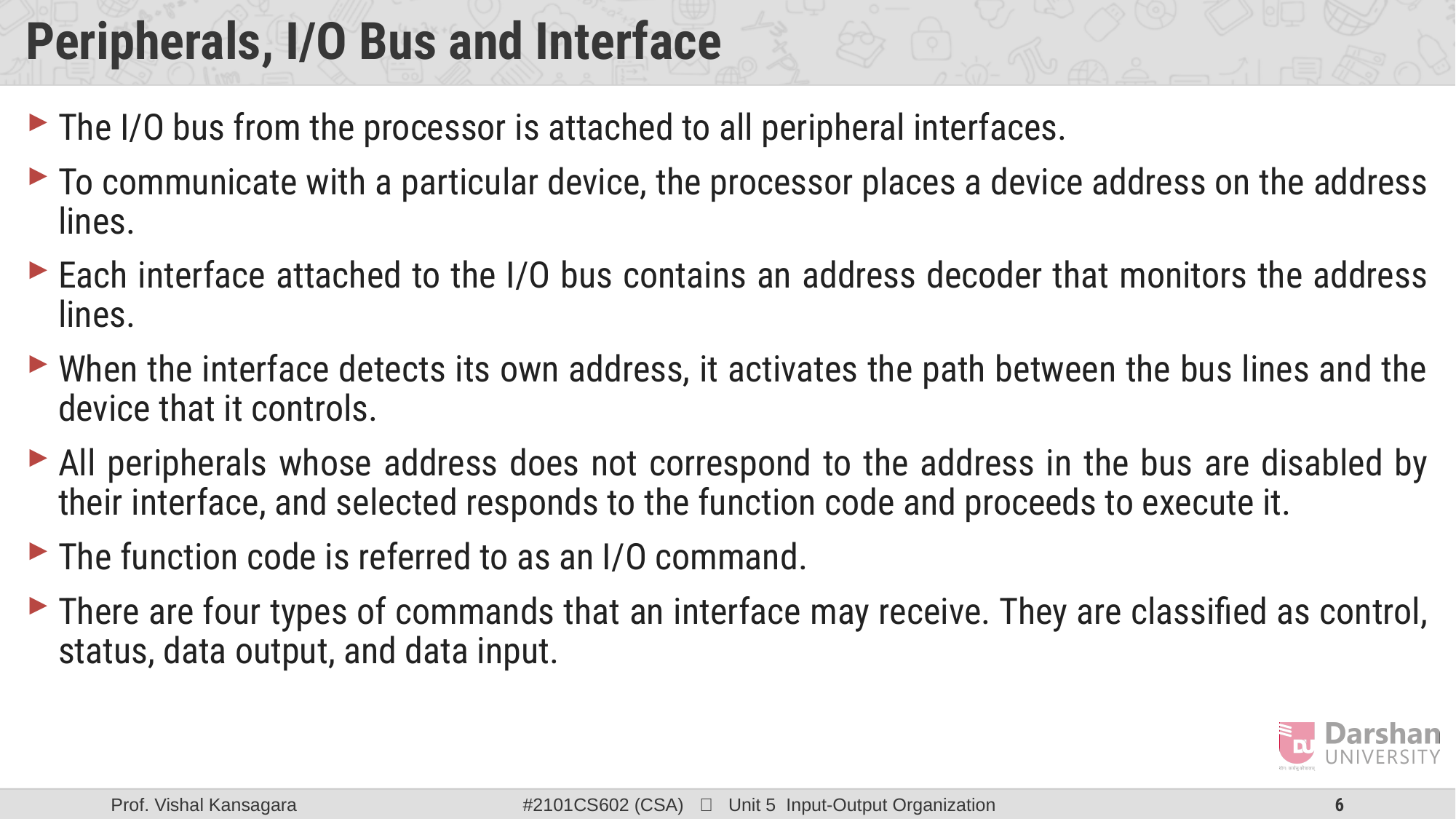

# Peripherals, I/O Bus and Interface
The I/O bus from the processor is attached to all peripheral interfaces.
To communicate with a particular device, the processor places a device address on the address lines.
Each interface attached to the I/O bus contains an address decoder that monitors the address lines.
When the interface detects its own address, it activates the path between the bus lines and the device that it controls.
All peripherals whose address does not correspond to the address in the bus are disabled by their interface, and selected responds to the function code and proceeds to execute it.
The function code is referred to as an I/O command.
There are four types of commands that an interface may receive. They are classified as control, status, data output, and data input.